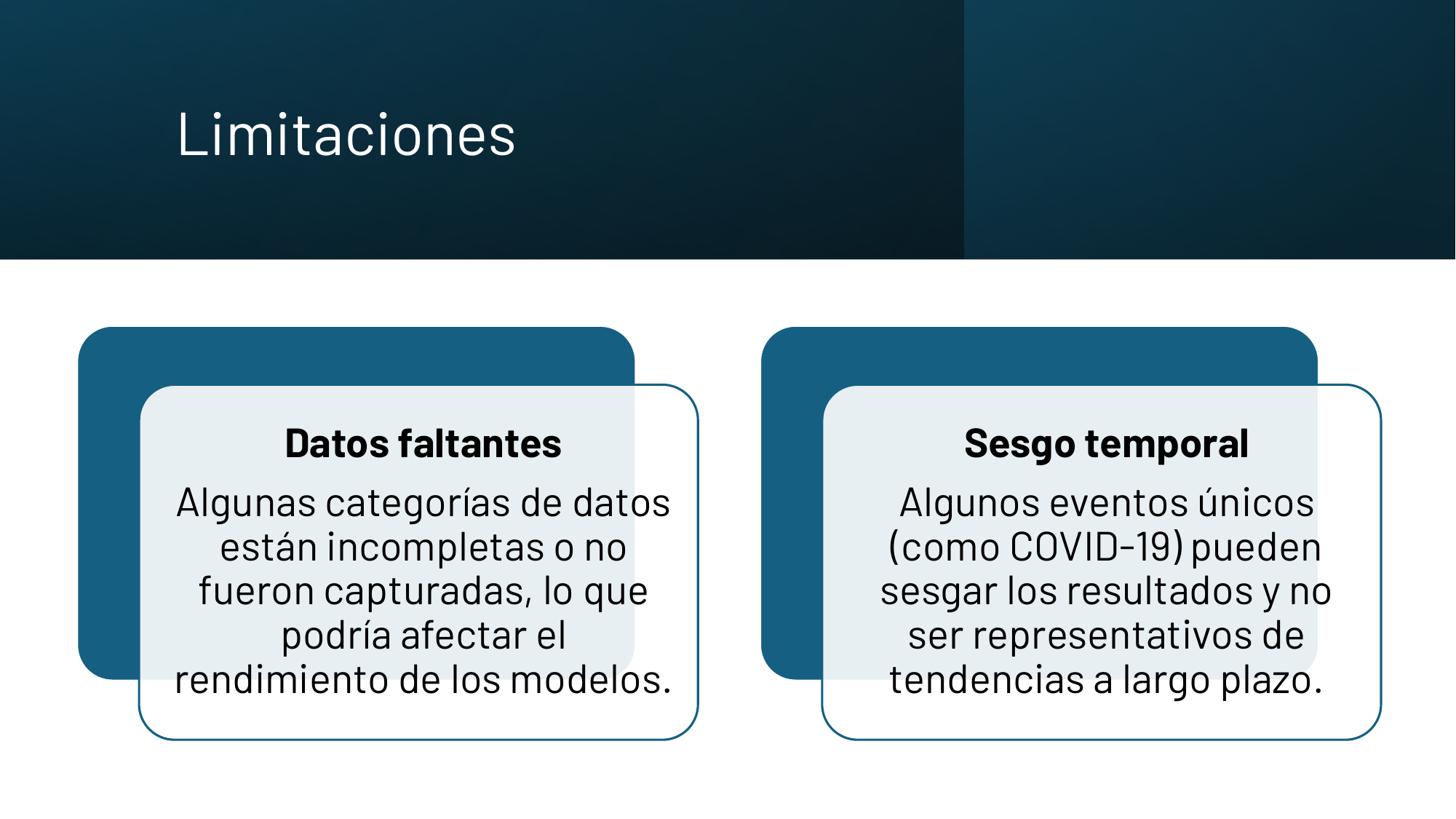

# Limitaciones
Datos faltantes
Algunas categorías de datos están incompletas o no fueron capturadas, lo que podría afectar el rendimiento de los modelos.
Sesgo temporal
Algunos eventos únicos (como COVID-19) pueden sesgar los resultados y no ser representativos de tendencias a largo plazo.